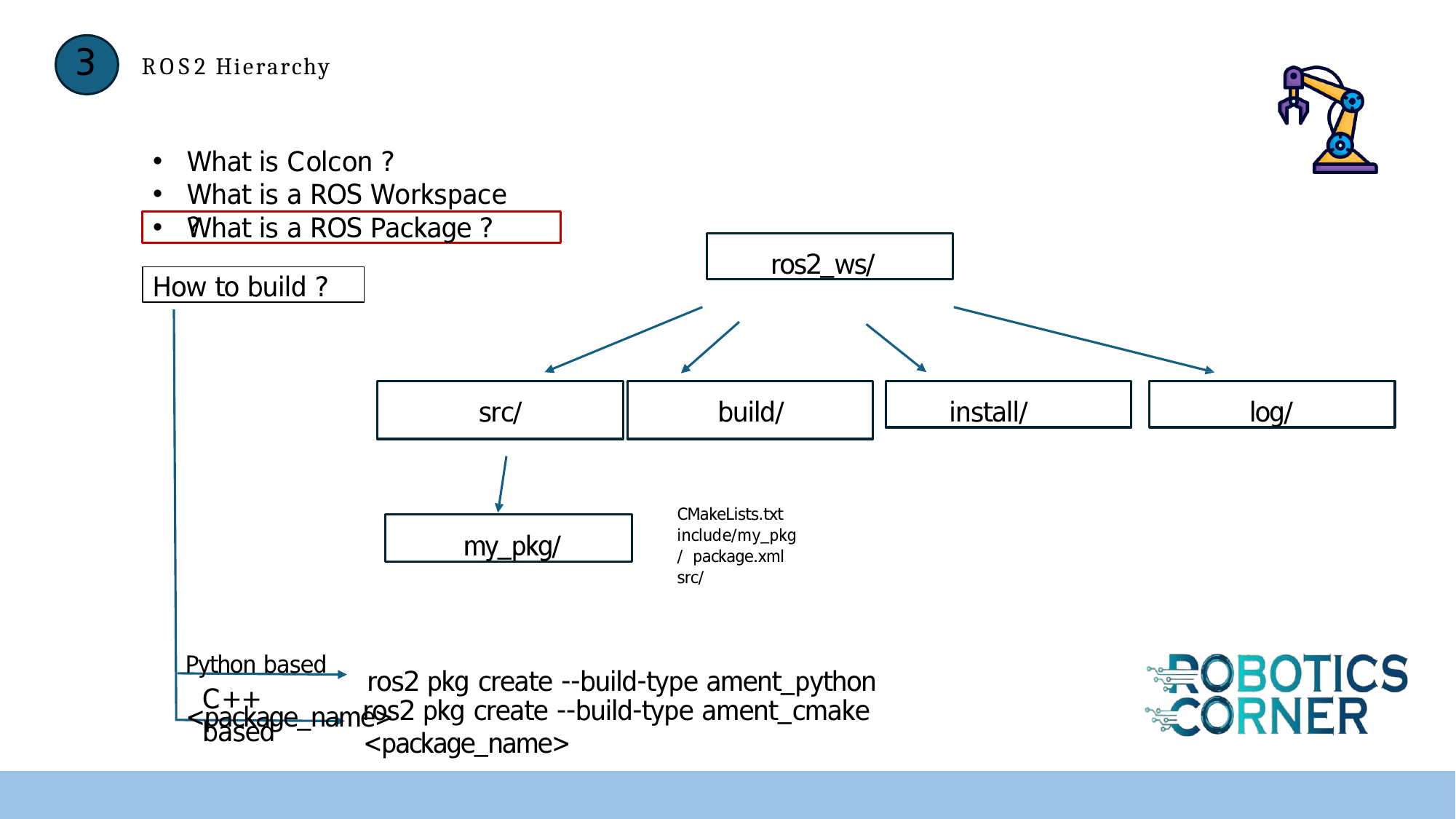

# 3	ROS2 Hierarchy
What is Colcon ?
What is a ROS Workspace ?
What is a ROS Package ?
ros2_ws/
How to build ?

install/
log/
src/
build/

CMakeLists.txt  include/my_pkg/  package.xml  src/
my_pkg/
Python based	ros2 pkg create --build-type ament_python <package_name>
C++ based
ros2 pkg create --build-type ament_cmake <package_name>